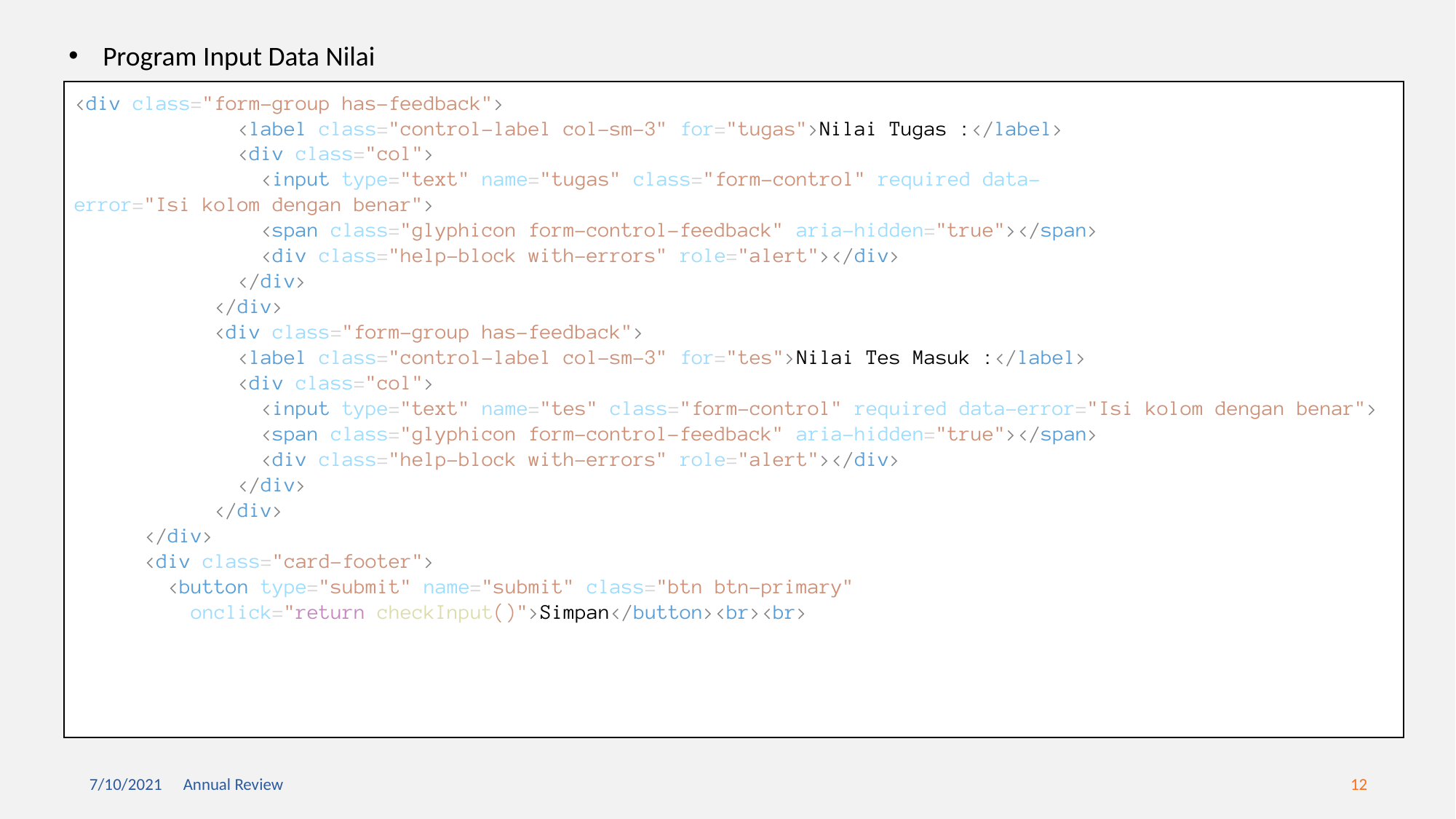

Program Input Data Nilai

<div class="form-group has-feedback">
              <label class="control-label col-sm-3" for="tugas">Nilai Tugas :</label>
              <div class="col">
                <input type="text" name="tugas" class="form-control" required data-error="Isi kolom dengan benar">
                <span class="glyphicon form-control-feedback" aria-hidden="true"></span>
                <div class="help-block with-errors" role="alert"></div>
              </div>
            </div>
            <div class="form-group has-feedback">
              <label class="control-label col-sm-3" for="tes">Nilai Tes Masuk :</label>
              <div class="col">
                <input type="text" name="tes" class="form-control" required data-error="Isi kolom dengan benar">
                <span class="glyphicon form-control-feedback" aria-hidden="true"></span>
                <div class="help-block with-errors" role="alert"></div>
              </div>
            </div>
      </div>
      <div class="card-footer">
        <button type="submit" name="submit" class="btn btn-primary"
          onclick="return checkInput()">Simpan</button><br><br>